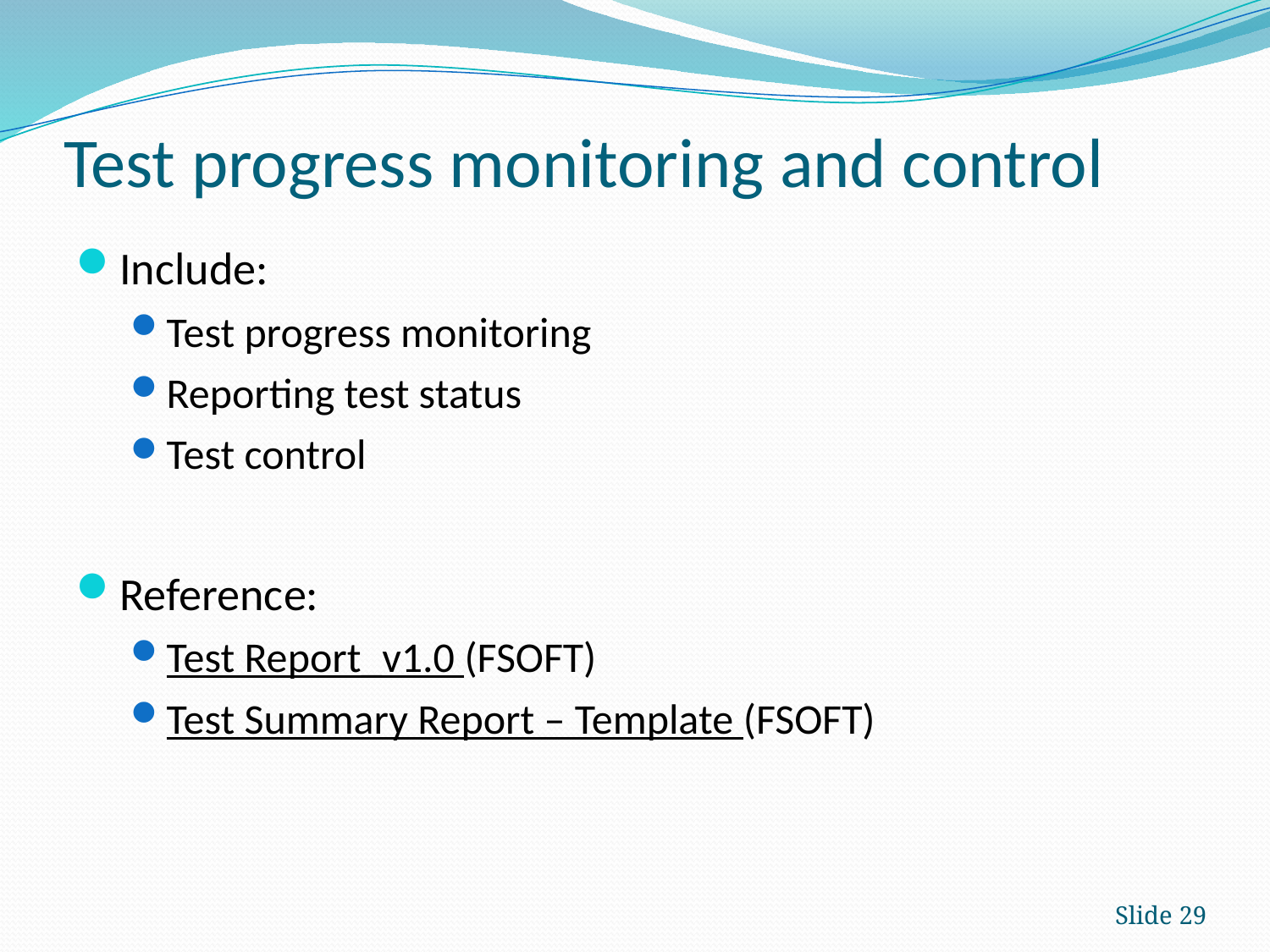

# Test progress monitoring and control
Include:
Test progress monitoring
Reporting test status
Test control

Reference:
Test Report_v1.0 (FSOFT)
Test Summary Report – Template (FSOFT)
Slide 29